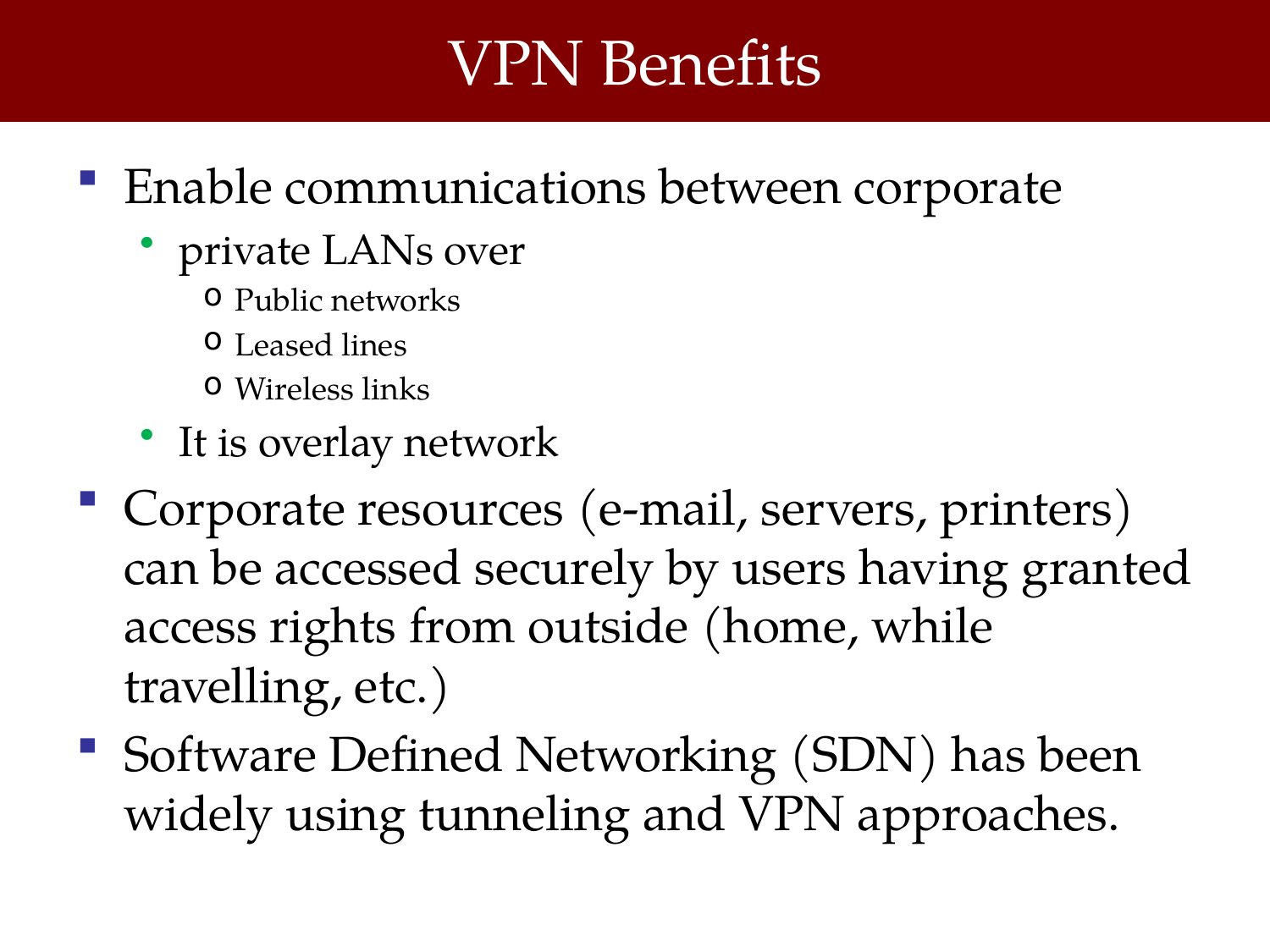

# VPN Benefits
Enable communications between corporate
private LANs over
Public networks
Leased lines
Wireless links
It is overlay network
Corporate resources (e-mail, servers, printers) can be accessed securely by users having granted access rights from outside (home, while travelling, etc.)
Software Defined Networking (SDN) has been widely using tunneling and VPN approaches.